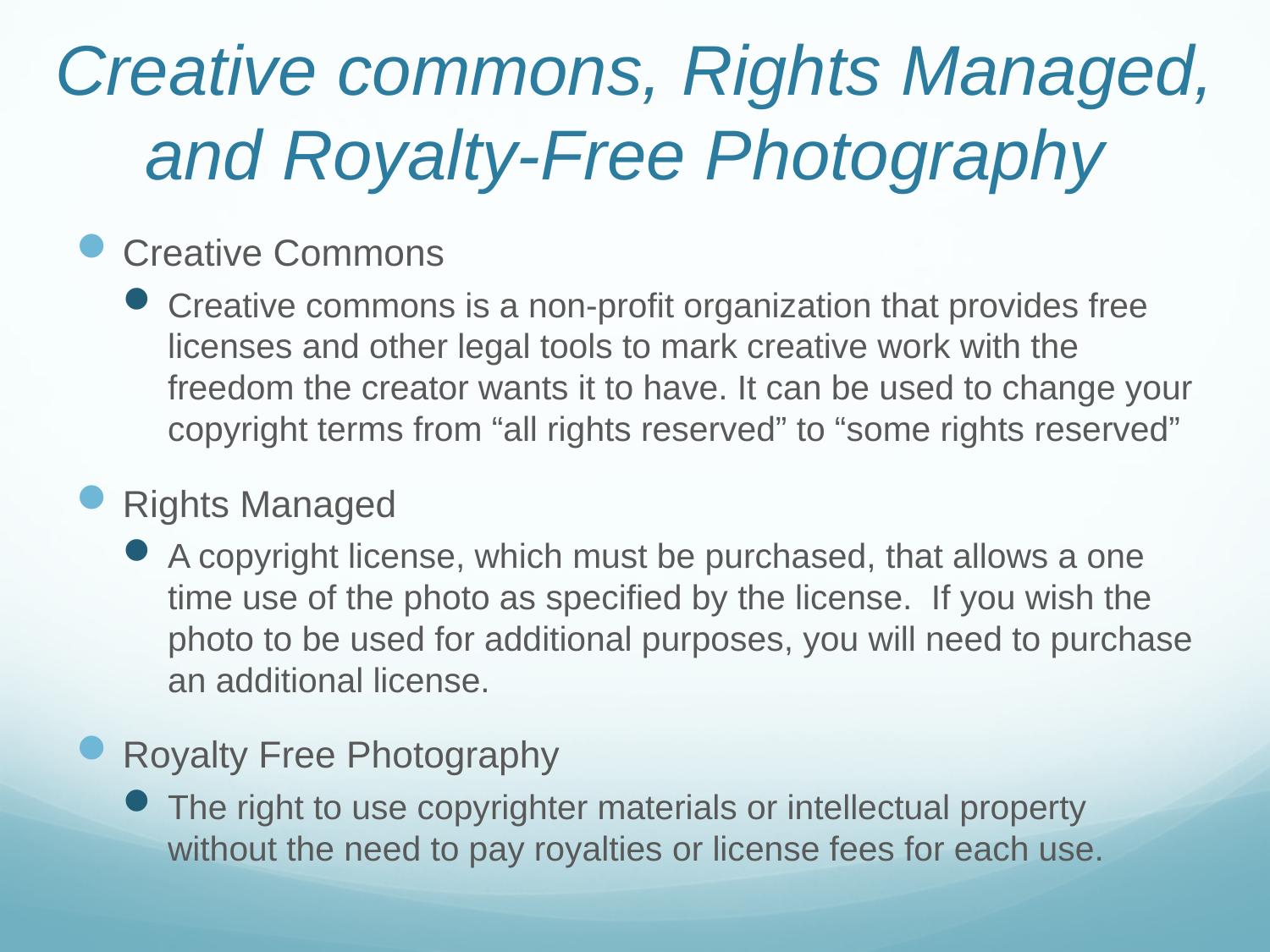

# Creative commons, Rights Managed, and Royalty-Free Photography
Creative Commons
Creative commons is a non-profit organization that provides free licenses and other legal tools to mark creative work with the freedom the creator wants it to have. It can be used to change your copyright terms from “all rights reserved” to “some rights reserved”
Rights Managed
A copyright license, which must be purchased, that allows a one time use of the photo as specified by the license.  If you wish the photo to be used for additional purposes, you will need to purchase an additional license.
Royalty Free Photography
The right to use copyrighter materials or intellectual property without the need to pay royalties or license fees for each use.